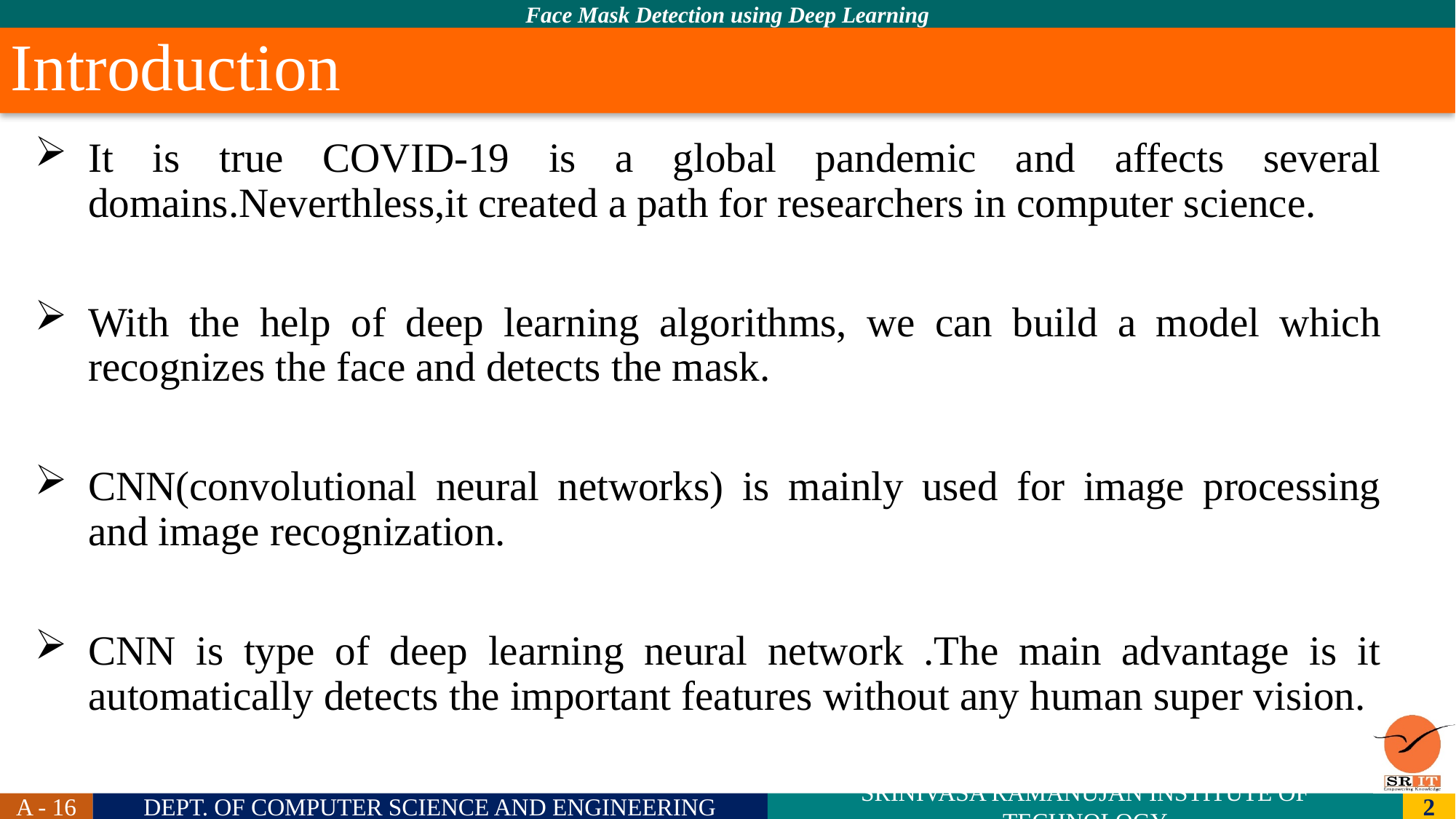

# Introduction
It is true COVID-19 is a global pandemic and affects several domains.Neverthless,it created a path for researchers in computer science.

With the help of deep learning algorithms, we can build a model which recognizes the face and detects the mask.

CNN(convolutional neural networks) is mainly used for image processing and image recognization.

CNN is type of deep learning neural network .The main advantage is it automatically detects the important features without any human super vision.